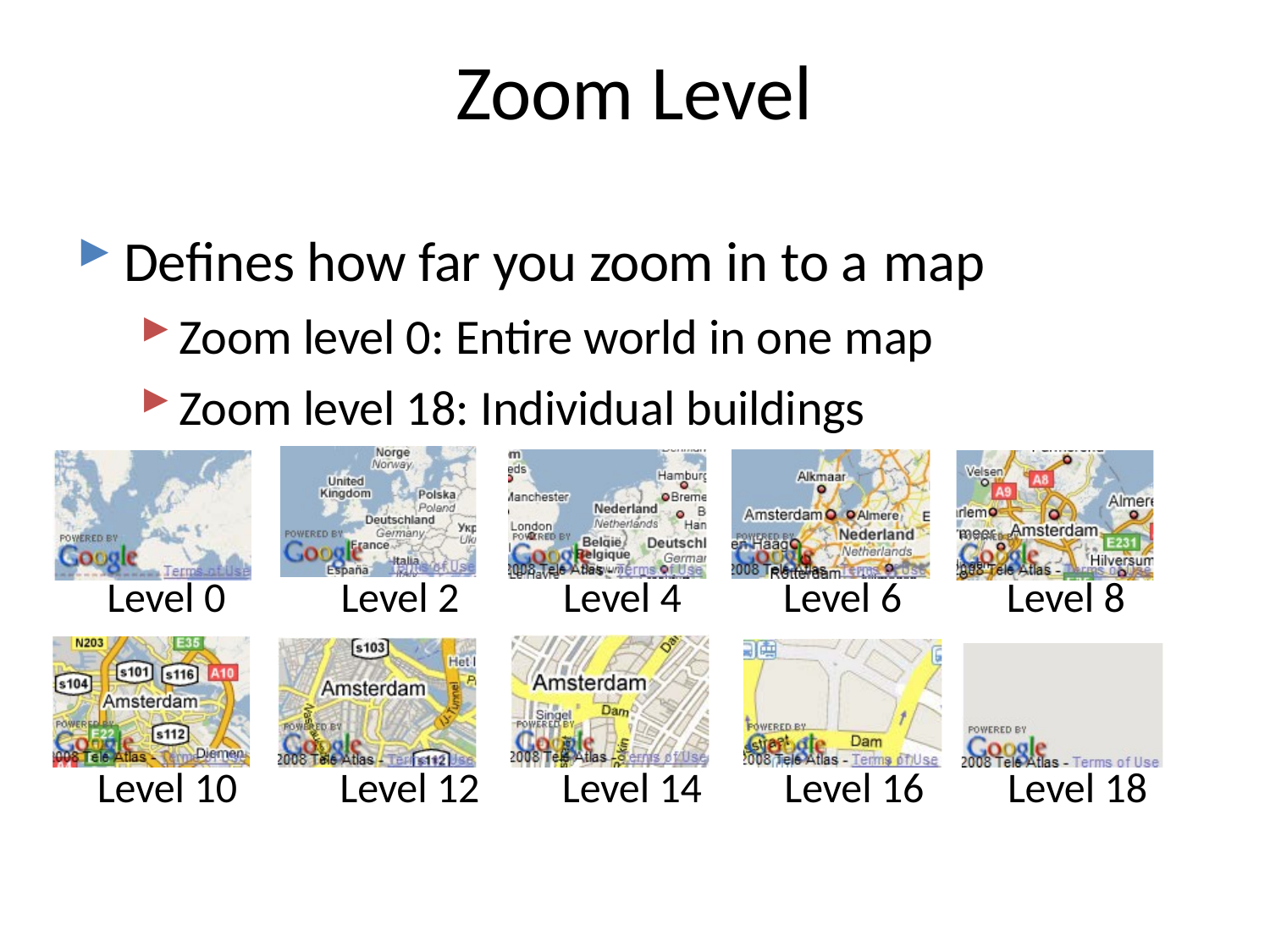

# Zoom Level
Defines how far you zoom in to a map
Zoom level 0: Entire world in one map
Zoom level 18: Individual buildings

Level 0
Level 2
Level 4
Level 6
Level 8

Level 10
Level 12
Level 14
Level 16
Level 18